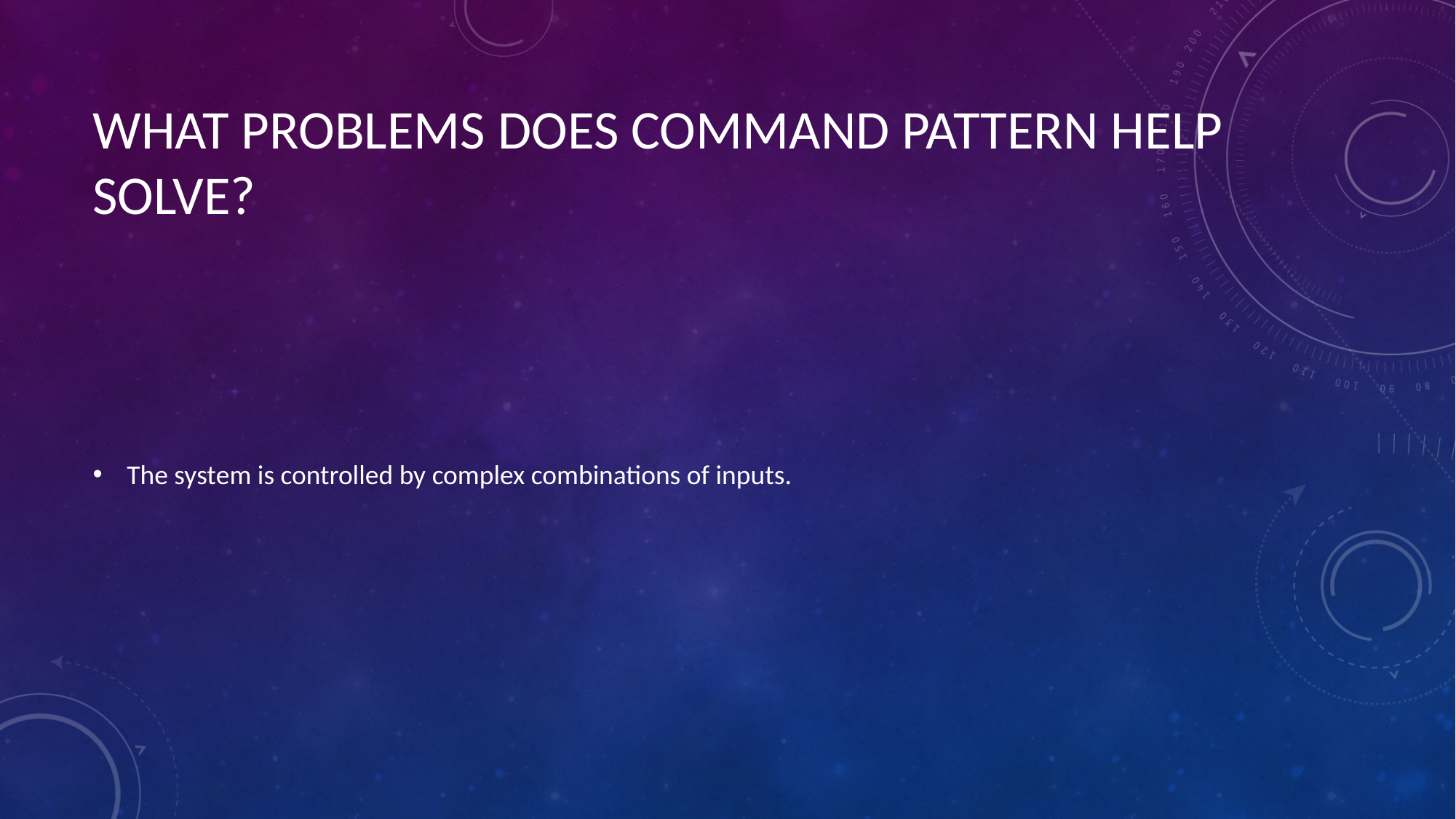

# What problems does Command Pattern Help Solve?
The system is controlled by complex combinations of inputs.